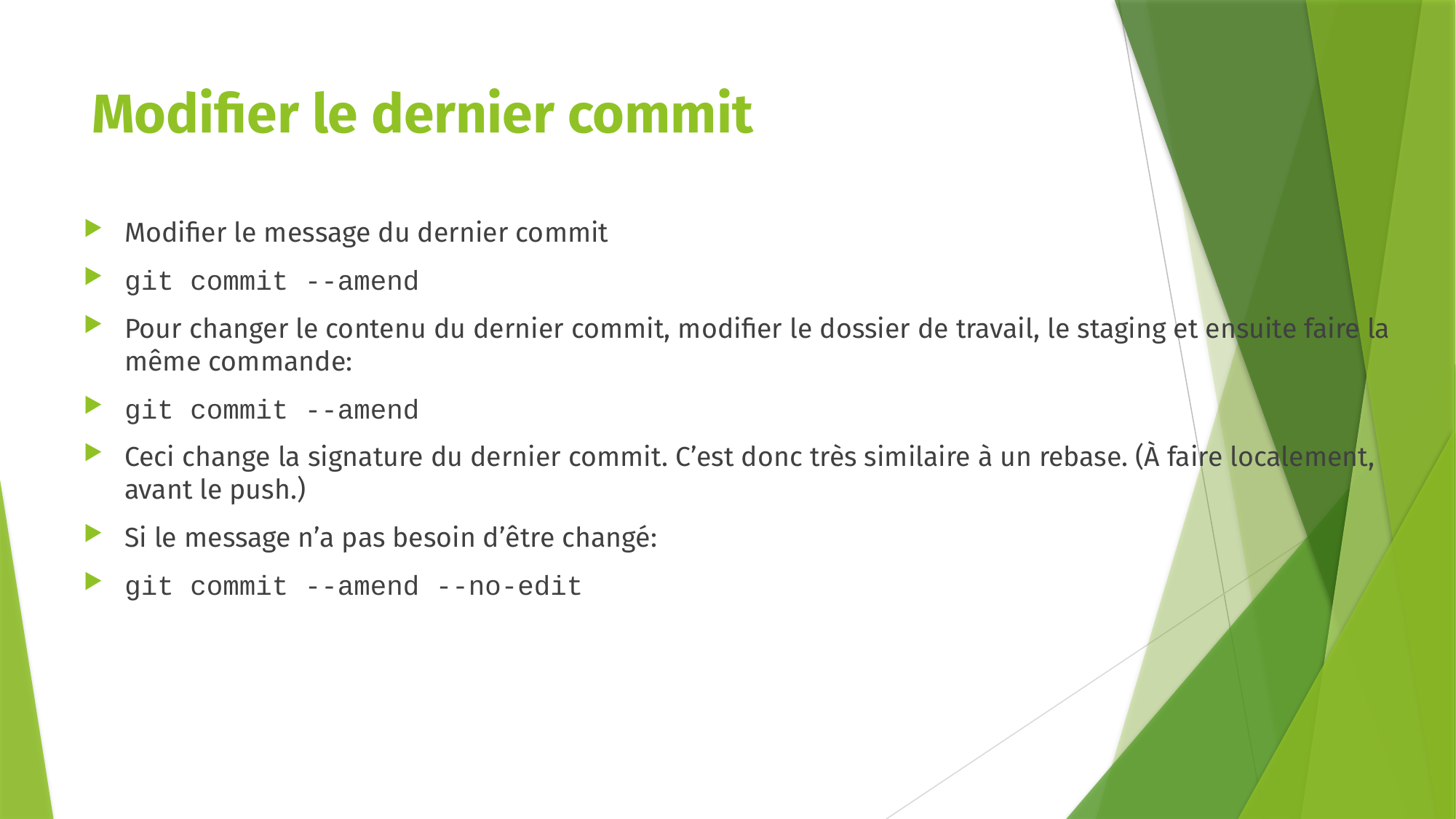

# Modifier le dernier commit
Modifier le message du dernier commit
git commit --amend
Pour changer le contenu du dernier commit, modifier le dossier de travail, le staging et ensuite faire la même commande:
git commit --amend
Ceci change la signature du dernier commit. C’est donc très similaire à un rebase. (À faire localement, avant le push.)
Si le message n’a pas besoin d’être changé:
git commit --amend --no-edit